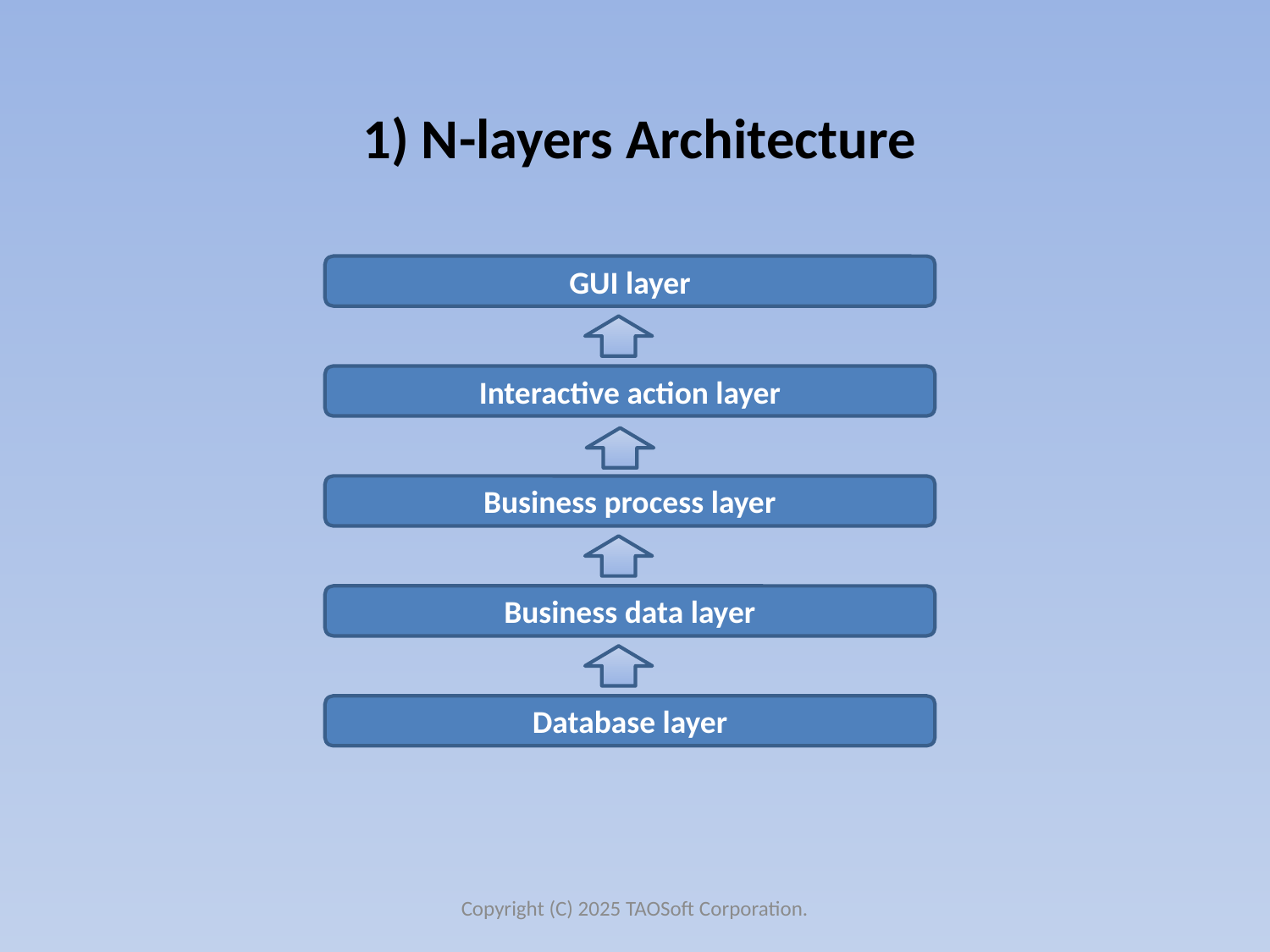

1) N-layers Architecture

GUI layer

Interactive action layer

Business process layer

Business data layer

Database layer
Copyright (C) 2025 TAOSoft Corporation.
1